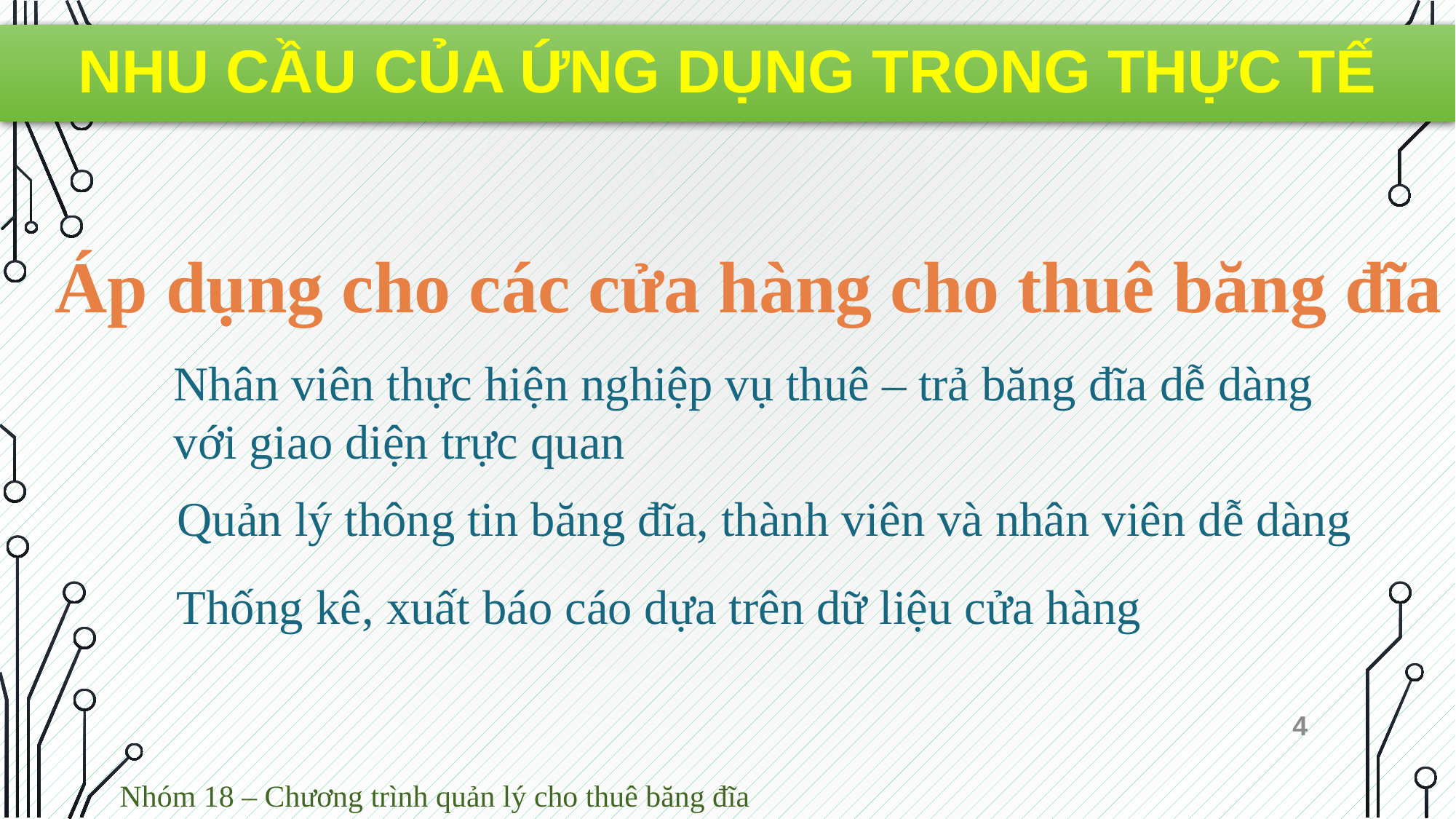

NHU CẦU CỦA ỨNG DỤNG TRONG THỰC TẾ
Áp dụng cho các cửa hàng cho thuê băng đĩa
Nhân viên thực hiện nghiệp vụ thuê – trả băng đĩa dễ dàng với giao diện trực quan
Quản lý thông tin băng đĩa, thành viên và nhân viên dễ dàng
Thống kê, xuất báo cáo dựa trên dữ liệu cửa hàng
4
Nhóm 18 – Chương trình quản lý cho thuê băng đĩa